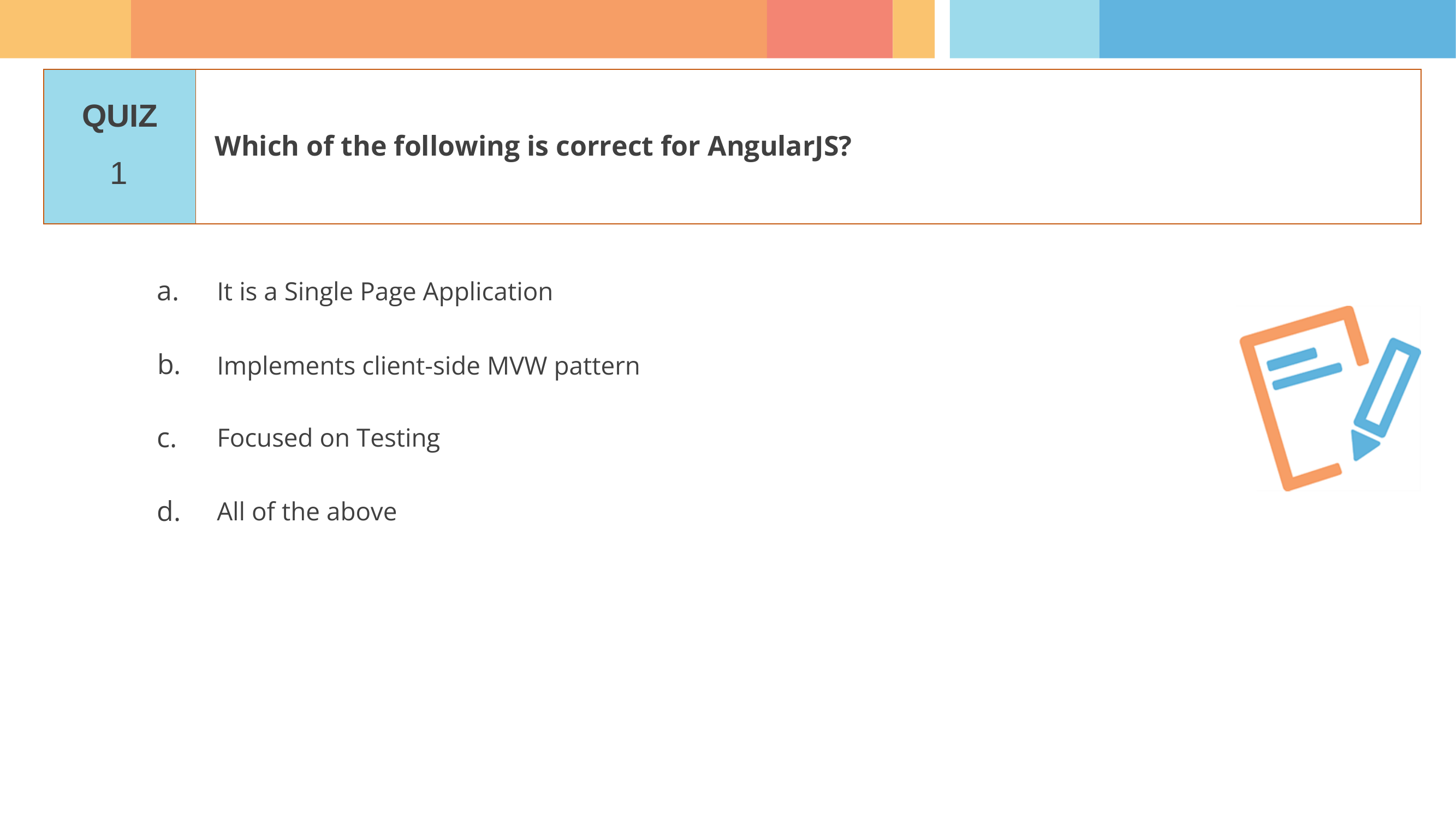

Which of the following is correct for AngularJS?
1
It is a Single Page Application
Implements client-side MVW pattern
Focused on Testing
All of the above